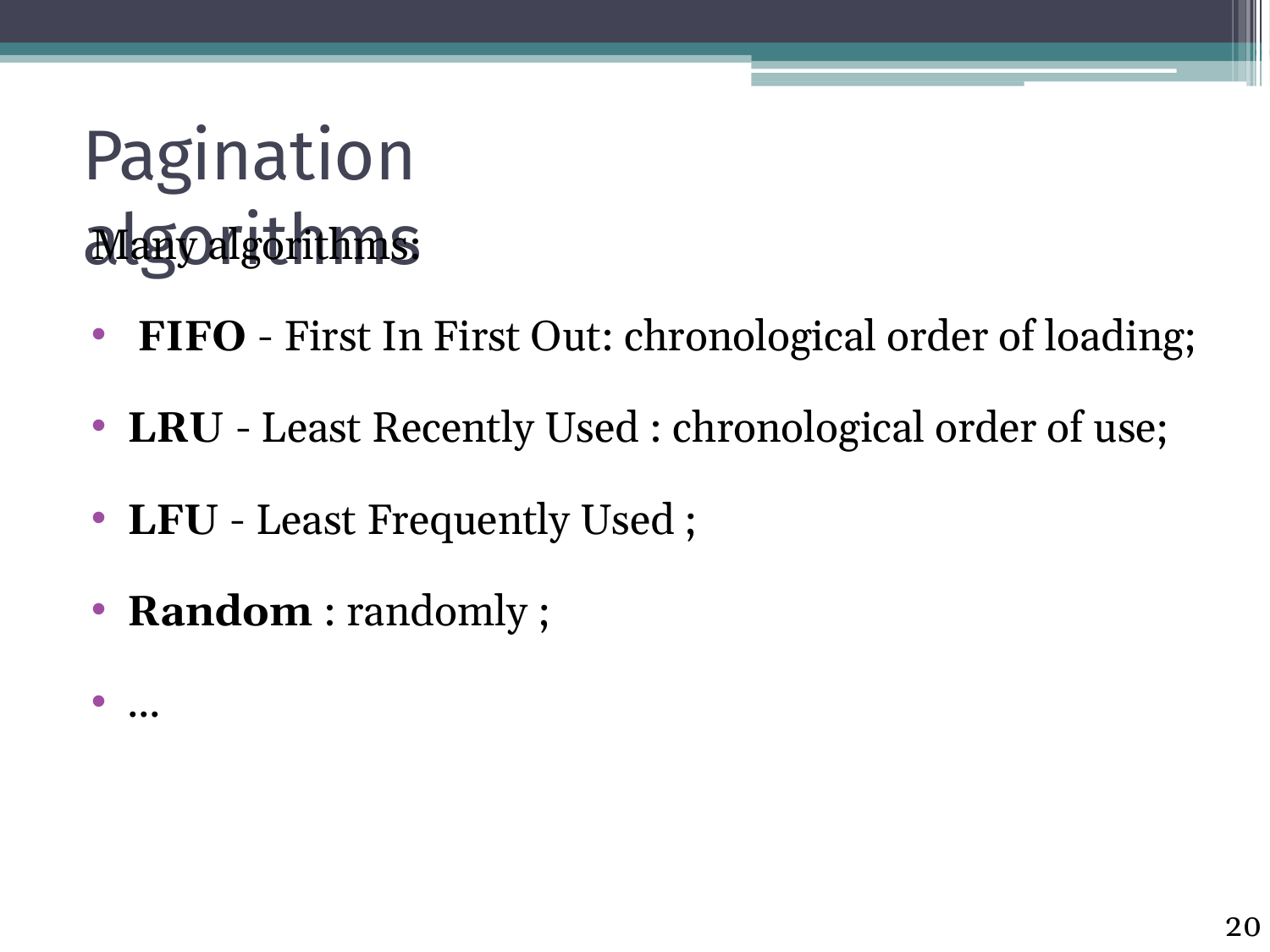

# Pagination algorithms
Many algorithms:
FIFO - First In First Out: chronological order of loading;
LRU - Least Recently Used : chronological order of use;
LFU - Least Frequently Used ;
Random : randomly ;
...
20